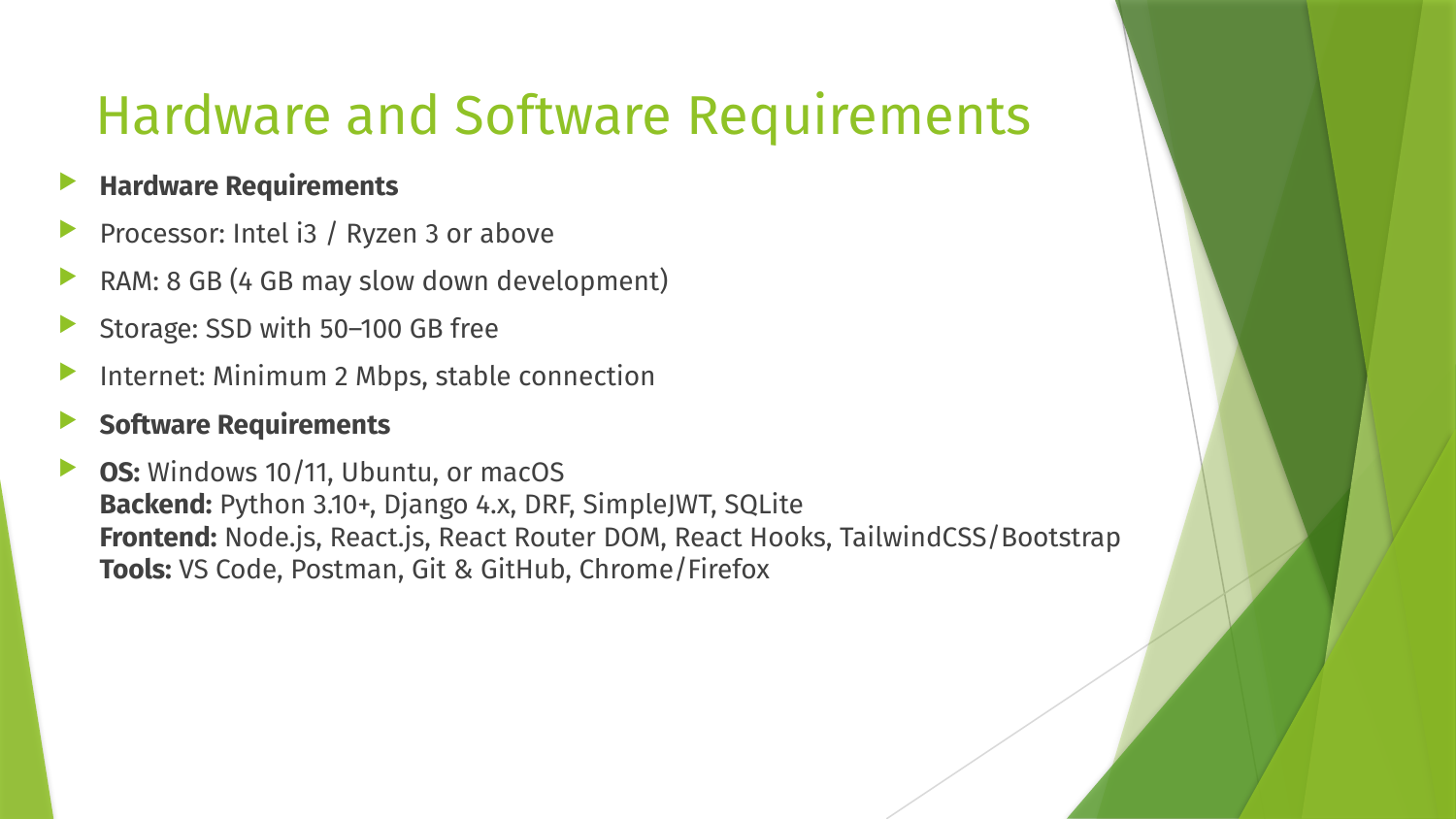

# Hardware and Software Requirements
Hardware Requirements
Processor: Intel i3 / Ryzen 3 or above
RAM: 8 GB (4 GB may slow down development)
Storage: SSD with 50–100 GB free
Internet: Minimum 2 Mbps, stable connection
Software Requirements
OS: Windows 10/11, Ubuntu, or macOS
Backend: Python 3.10+, Django 4.x, DRF, SimpleJWT, SQLite
Frontend: Node.js, React.js, React Router DOM, React Hooks, TailwindCSS/Bootstrap
Tools: VS Code, Postman, Git & GitHub, Chrome/Firefox